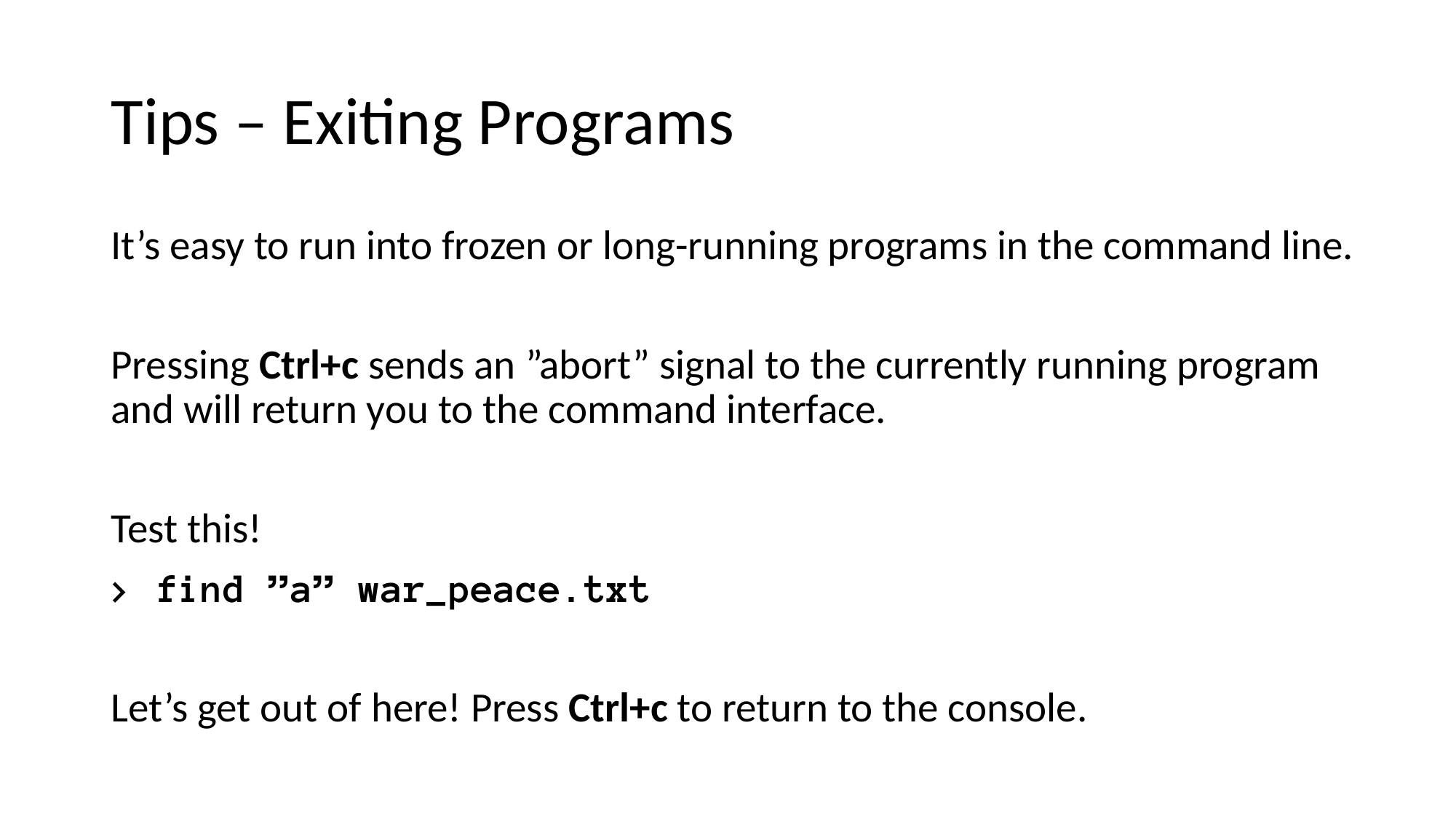

# Tips – Exiting Programs
It’s easy to run into frozen or long-running programs in the command line.

Pressing Ctrl+c sends an ”abort” signal to the currently running program and will return you to the command interface.

Test this!
> find ”a” war_peace.txt

Let’s get out of here! Press Ctrl+c to return to the console.